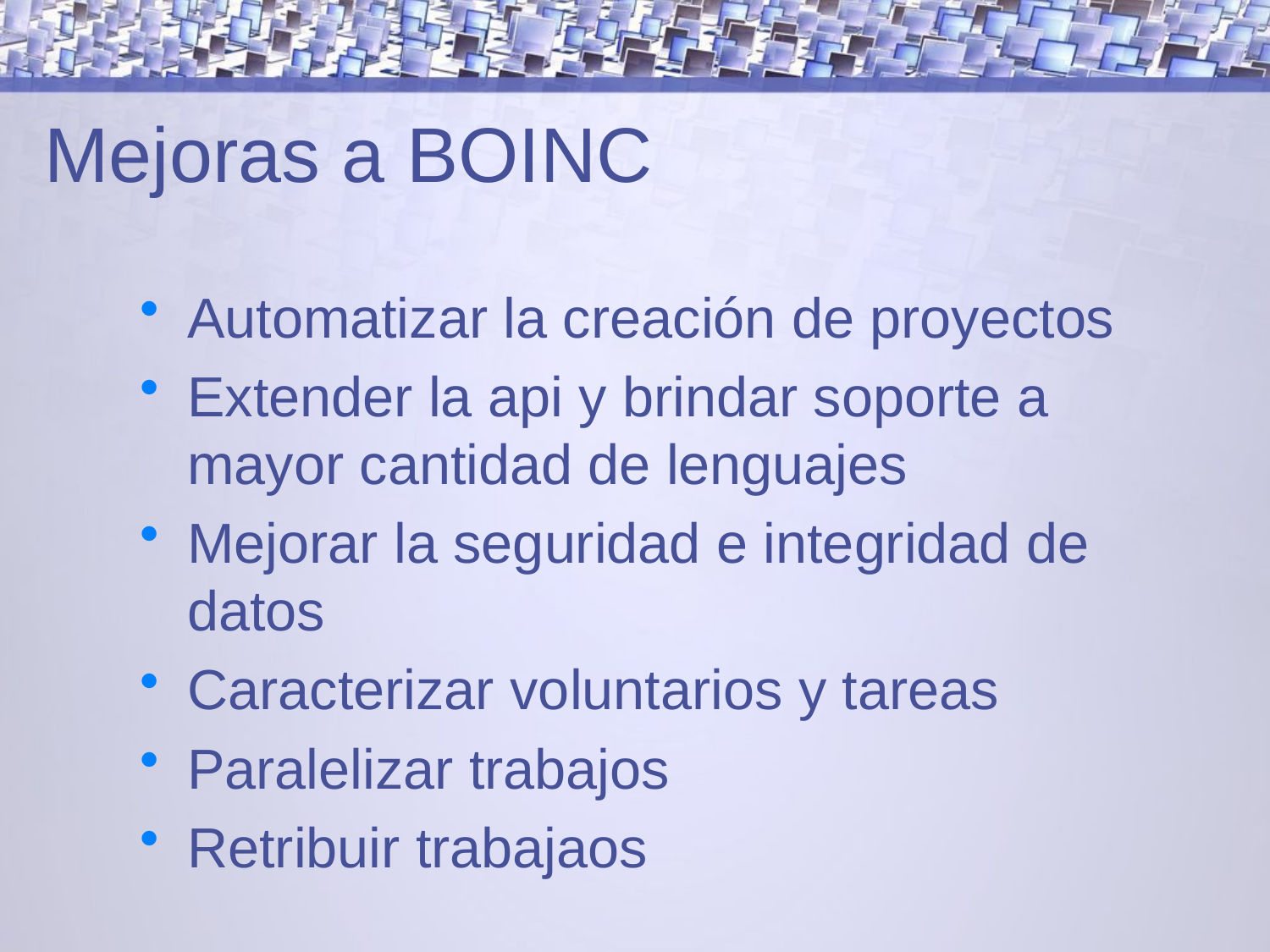

# Mejoras a BOINC
Automatizar la creación de proyectos
Extender la api y brindar soporte a mayor cantidad de lenguajes
Mejorar la seguridad e integridad de datos
Caracterizar voluntarios y tareas
Paralelizar trabajos
Retribuir trabajaos